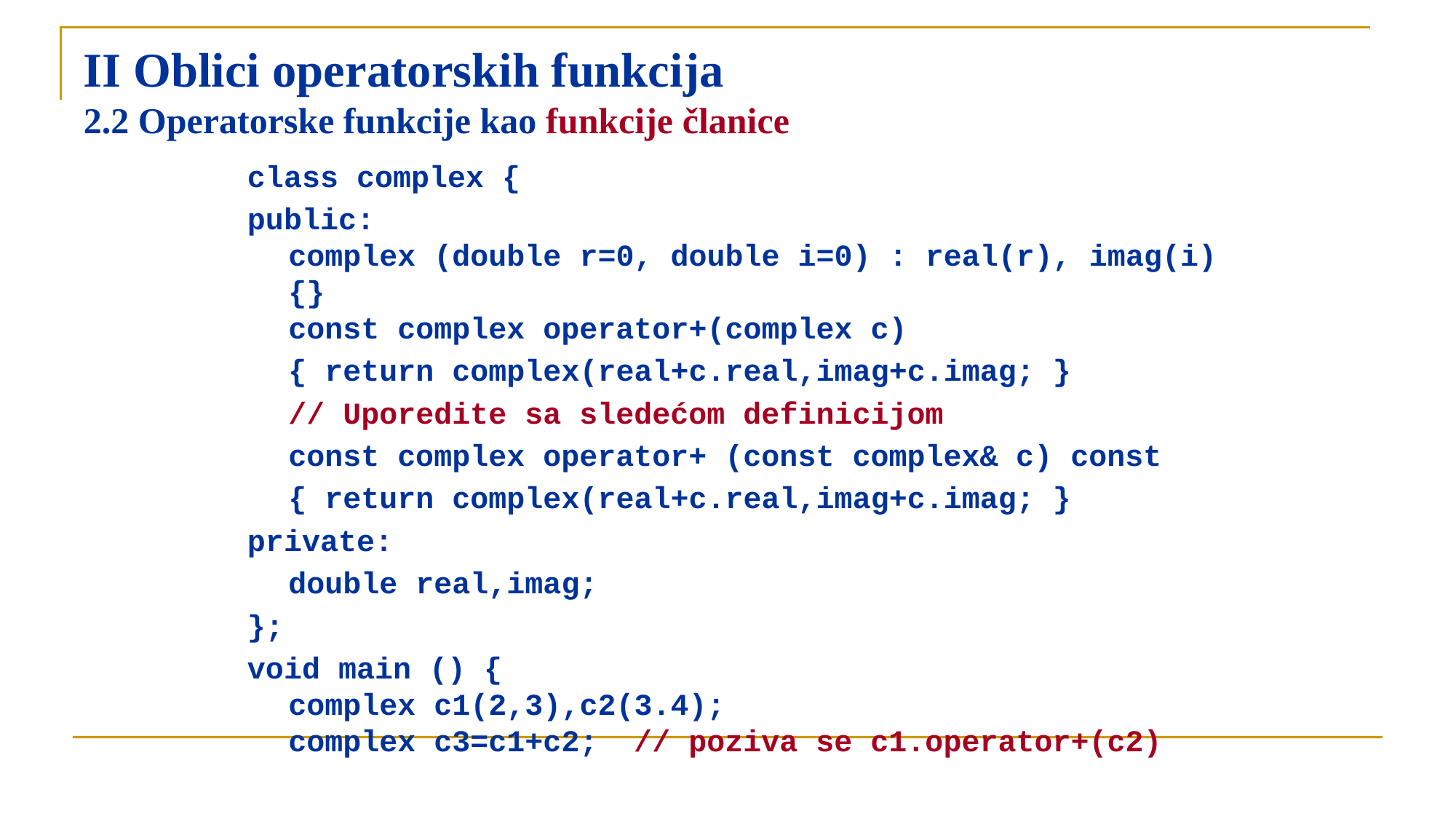

# II Oblici operatorskih funkcija 2.2 Operatorske funkcije kao funkcije članice
class complex {
public:
complex (double r=0, double i=0) : real(r), imag(i) {}
const complex operator+(complex c)
	{ return complex(real+c.real,imag+c.imag; }
	// Uporedite sa sledećom definicijom
	const complex operator+ (const complex& c) const
	{ return complex(real+c.real,imag+c.imag; }
private:
	double real,imag;
};
void main () {
complex c1(2,3),c2(3.4);
complex c3=c1+c2;  // poziva se c1.operator+(c2)